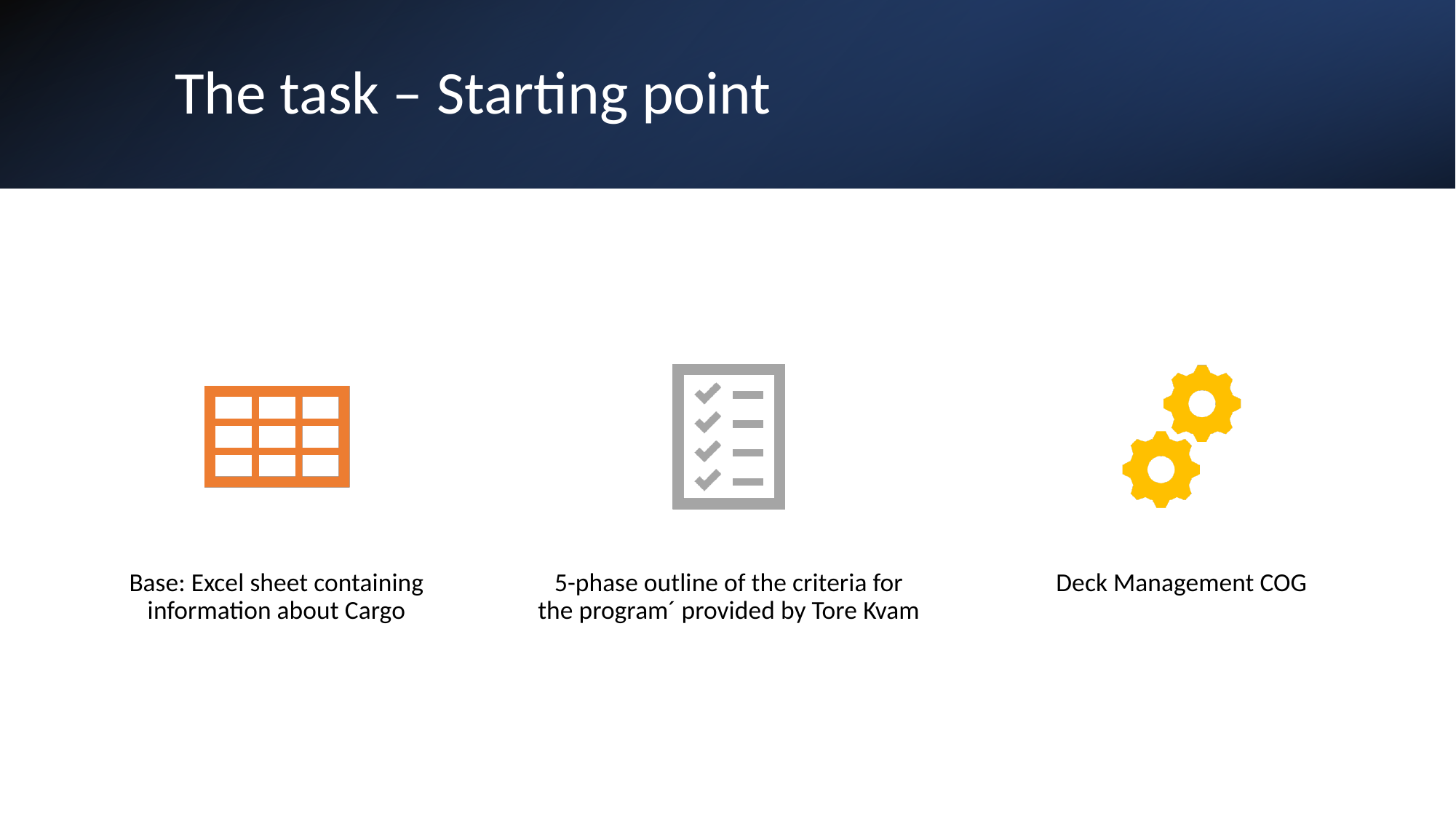

# The task – Starting point
Base: Excel sheet containing information about Cargo
5-phase outline of the criteria for the program´ provided by Tore Kvam
Deck Management COG